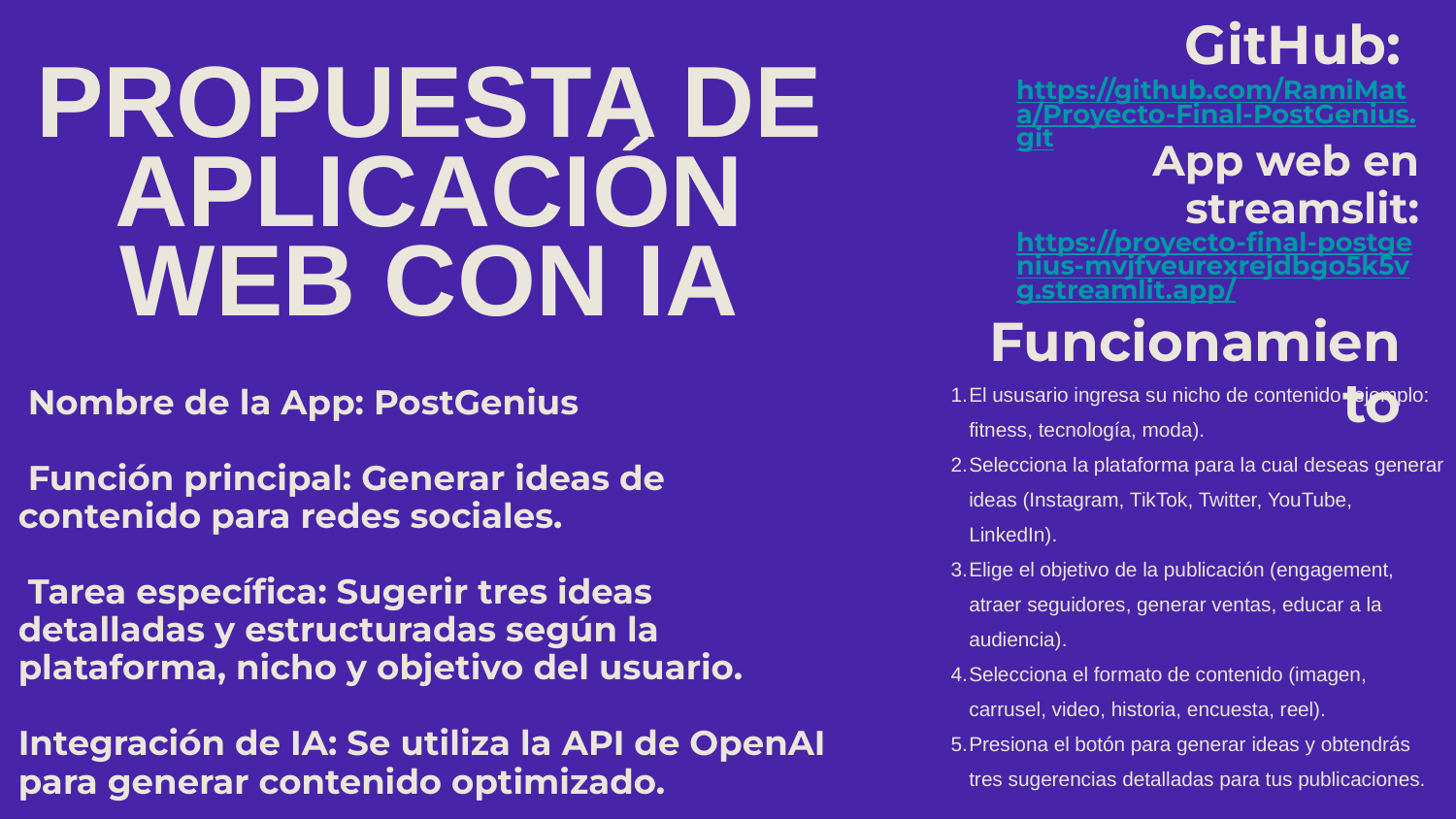

GitHub:
PROPUESTA DE APLICACIÓN WEB CON IA
https://github.com/RamiMata/Proyecto-Final-PostGenius.git
App web en streamslit:
https://proyecto-final-postgenius-mvjfveurexrejdbgo5k5vg.streamlit.app/
Funcionamiento
El ususario ingresa su nicho de contenido (ejemplo: fitness, tecnología, moda).
Selecciona la plataforma para la cual deseas generar ideas (Instagram, TikTok, Twitter, YouTube, LinkedIn).
Elige el objetivo de la publicación (engagement, atraer seguidores, generar ventas, educar a la audiencia).
Selecciona el formato de contenido (imagen, carrusel, video, historia, encuesta, reel).
Presiona el botón para generar ideas y obtendrás tres sugerencias detalladas para tus publicaciones.

 Nombre de la App: PostGenius

 Función principal: Generar ideas de contenido para redes sociales.

 Tarea específica: Sugerir tres ideas detalladas y estructuradas según la plataforma, nicho y objetivo del usuario.

Integración de IA: Se utiliza la API de OpenAI para generar contenido optimizado.